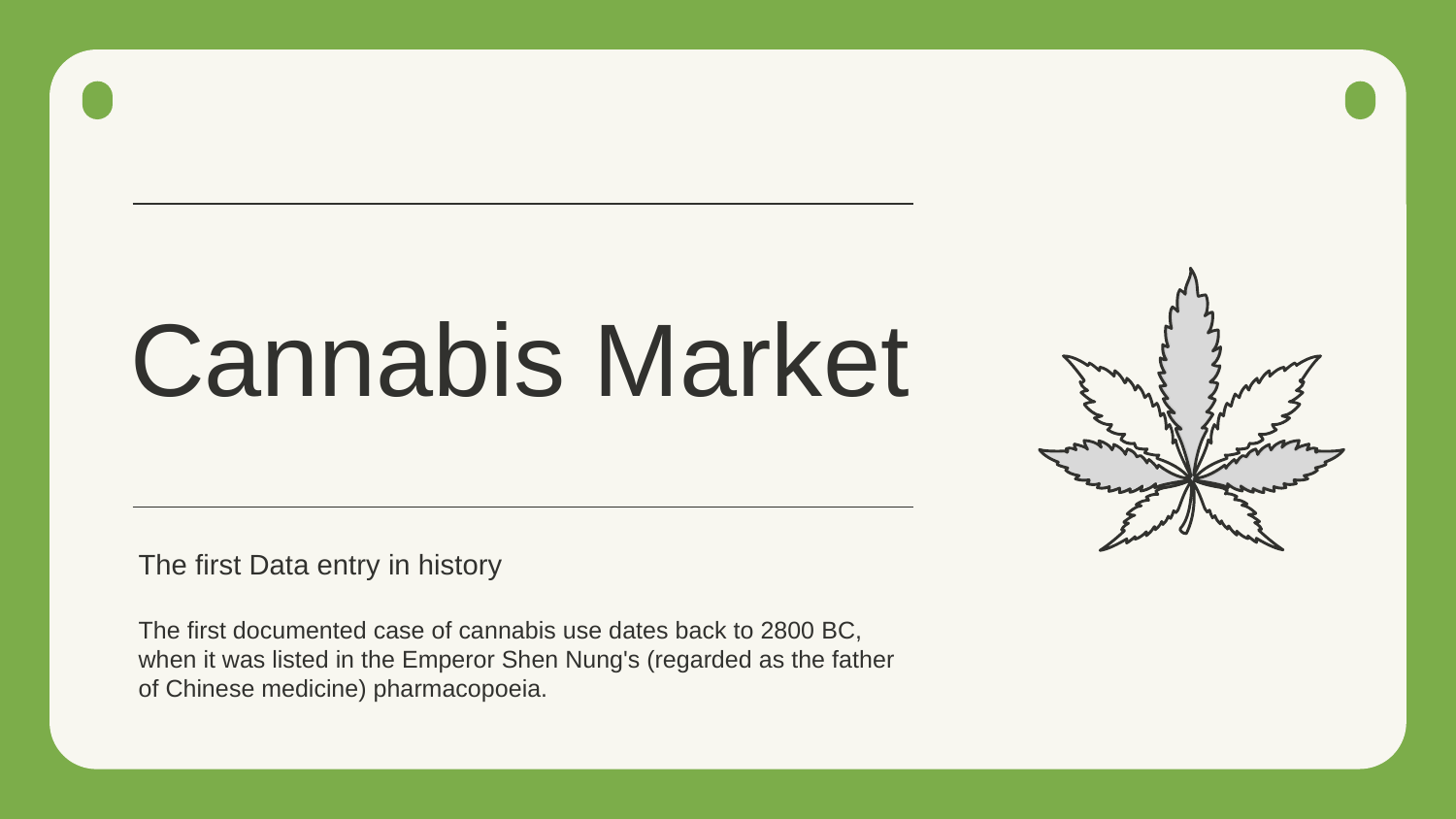

# Cannabis Market

The first Data entry in history

The first documented case of cannabis use dates back to 2800 BC, when it was listed in the Emperor Shen Nung's (regarded as the father of Chinese medicine) pharmacopoeia.